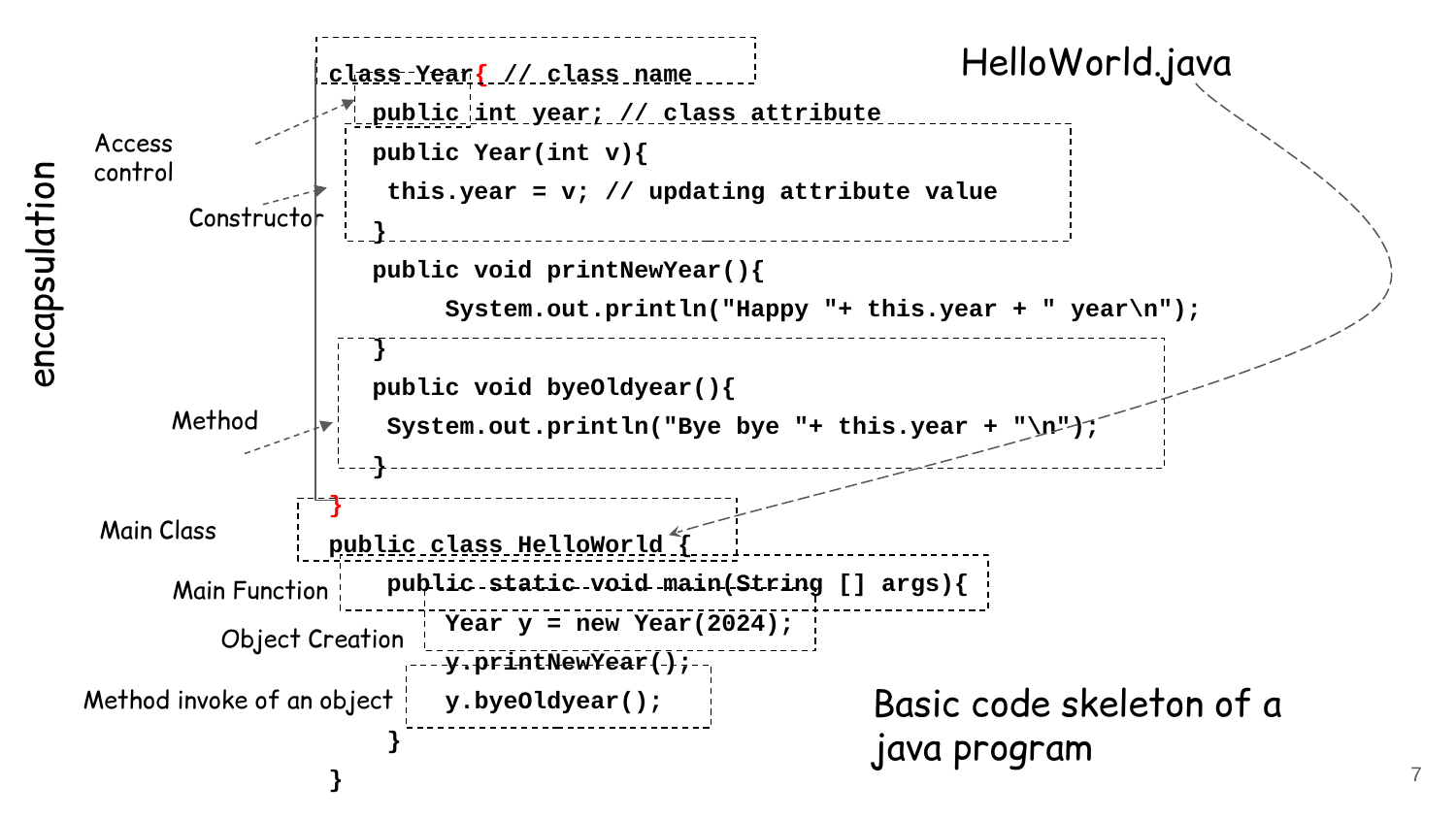

HelloWorld.java
class Year{ // class name
   public int year; // class attribute
   public Year(int v){
    this.year = v; // updating attribute value
   }
   public void printNewYear(){
        System.out.println("Happy "+ this.year + " year\n");
   }
   public void byeOldyear(){
    System.out.println("Bye bye "+ this.year + "\n");
   }
}
public class HelloWorld {
    public static void main(String [] args){
        Year y = new Year(2024);
        y.printNewYear();
        y.byeOldyear();
    }
}

Access control

Constructor
encapsulation

Method

Main Class

Main Function

Object Creation

Basic code skeleton of a java program
Method invoke of an object
7